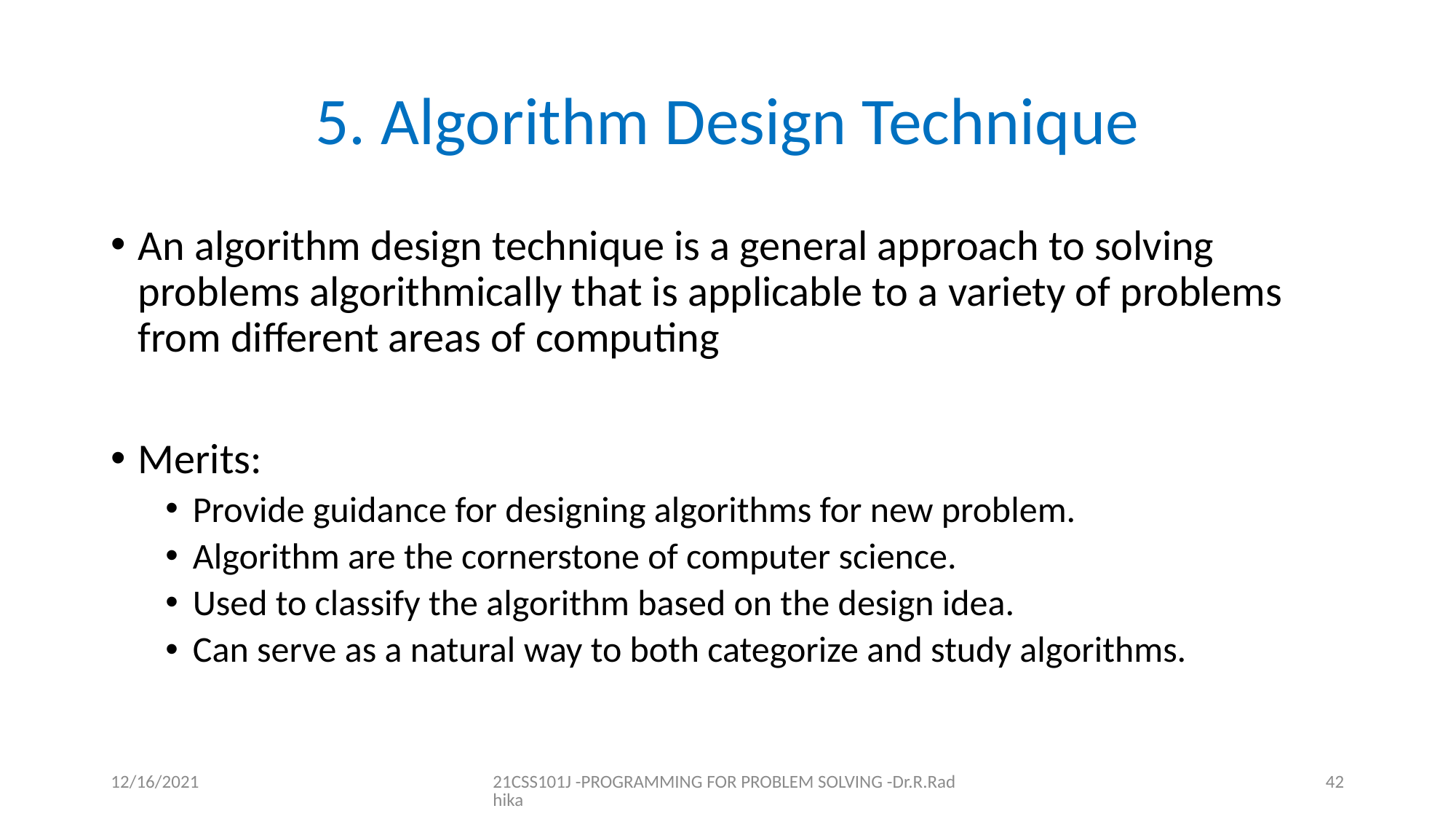

# 5. Algorithm Design Technique
An algorithm design technique is a general approach to solving problems algorithmically that is applicable to a variety of problems from different areas of computing

Merits:
Provide guidance for designing algorithms for new problem.
Algorithm are the cornerstone of computer science.
Used to classify the algorithm based on the design idea.
Can serve as a natural way to both categorize and study algorithms.
12/16/2021
21CSS101J -PROGRAMMING FOR PROBLEM SOLVING -Dr.R.Radhika
42